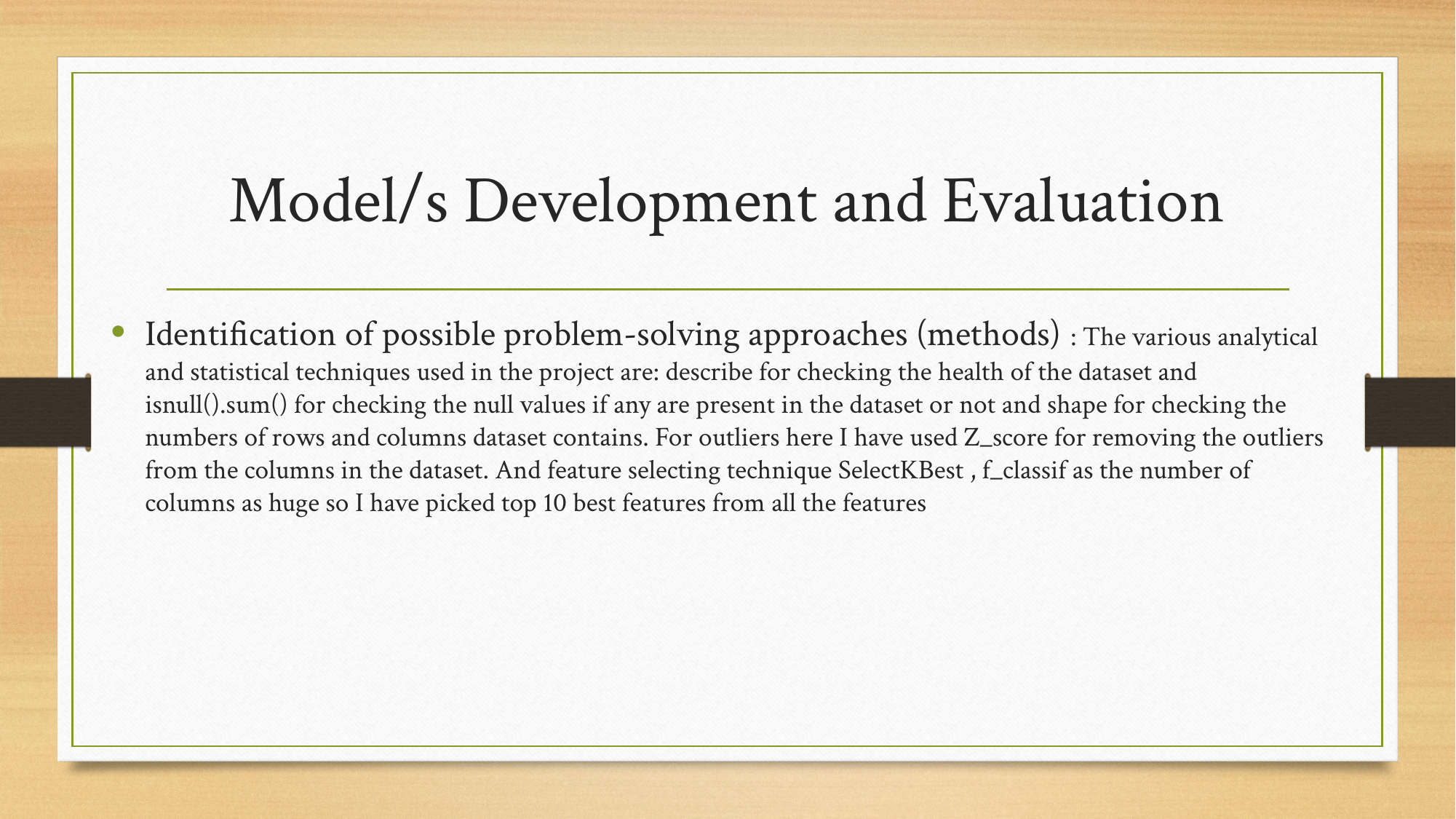

# Model/s Development and Evaluation
Identification of possible problem-solving approaches (methods) : The various analytical and statistical techniques used in the project are: describe for checking the health of the dataset and isnull().sum() for checking the null values if any are present in the dataset or not and shape for checking the numbers of rows and columns dataset contains. For outliers here I have used Z_score for removing the outliers from the columns in the dataset. And feature selecting technique SelectKBest , f_classif as the number of columns as huge so I have picked top 10 best features from all the features